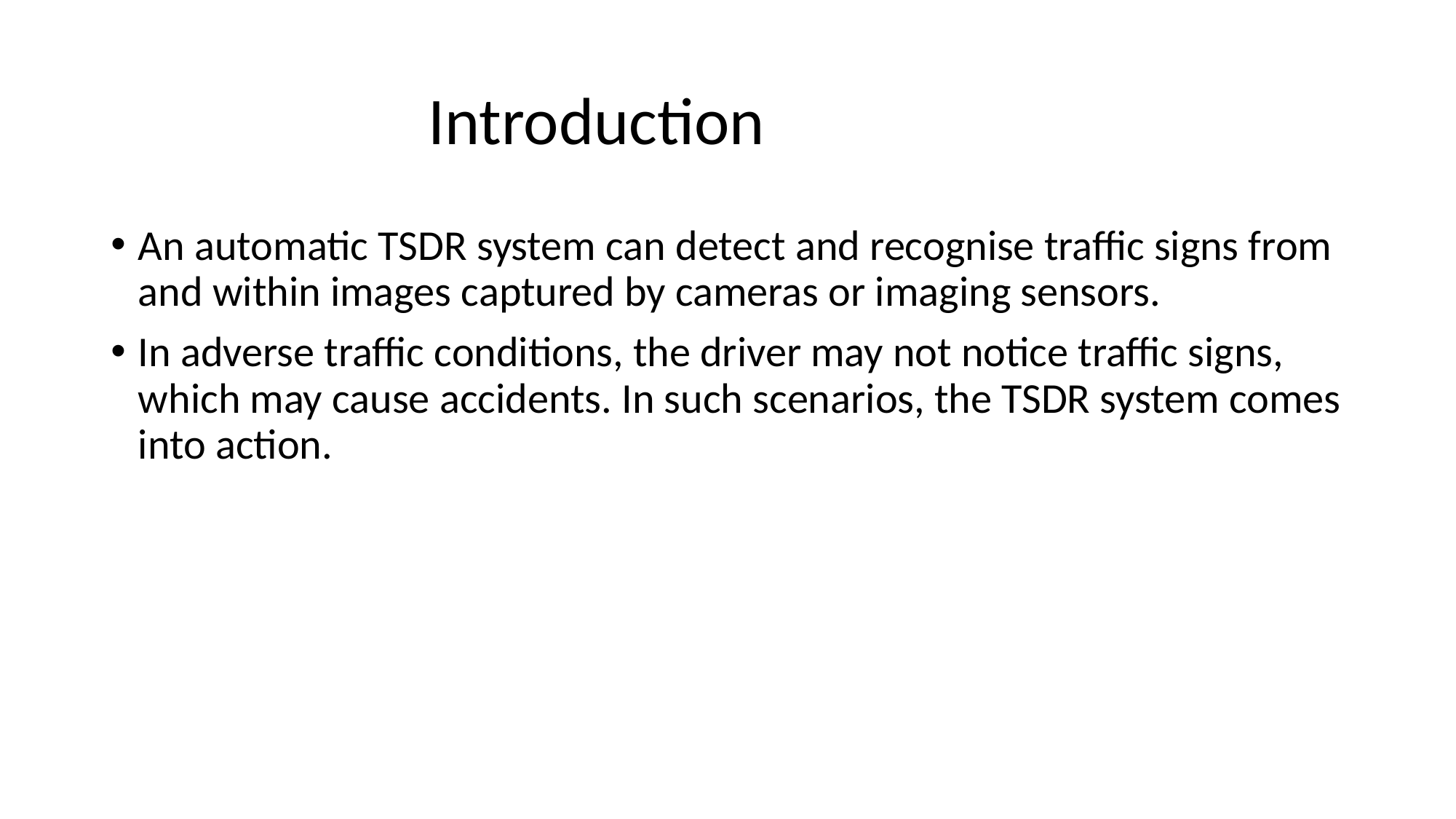

# Introduction
An automatic TSDR system can detect and recognise traffic signs from and within images captured by cameras or imaging sensors.
In adverse traffic conditions, the driver may not notice traffic signs, which may cause accidents. In such scenarios, the TSDR system comes into action.